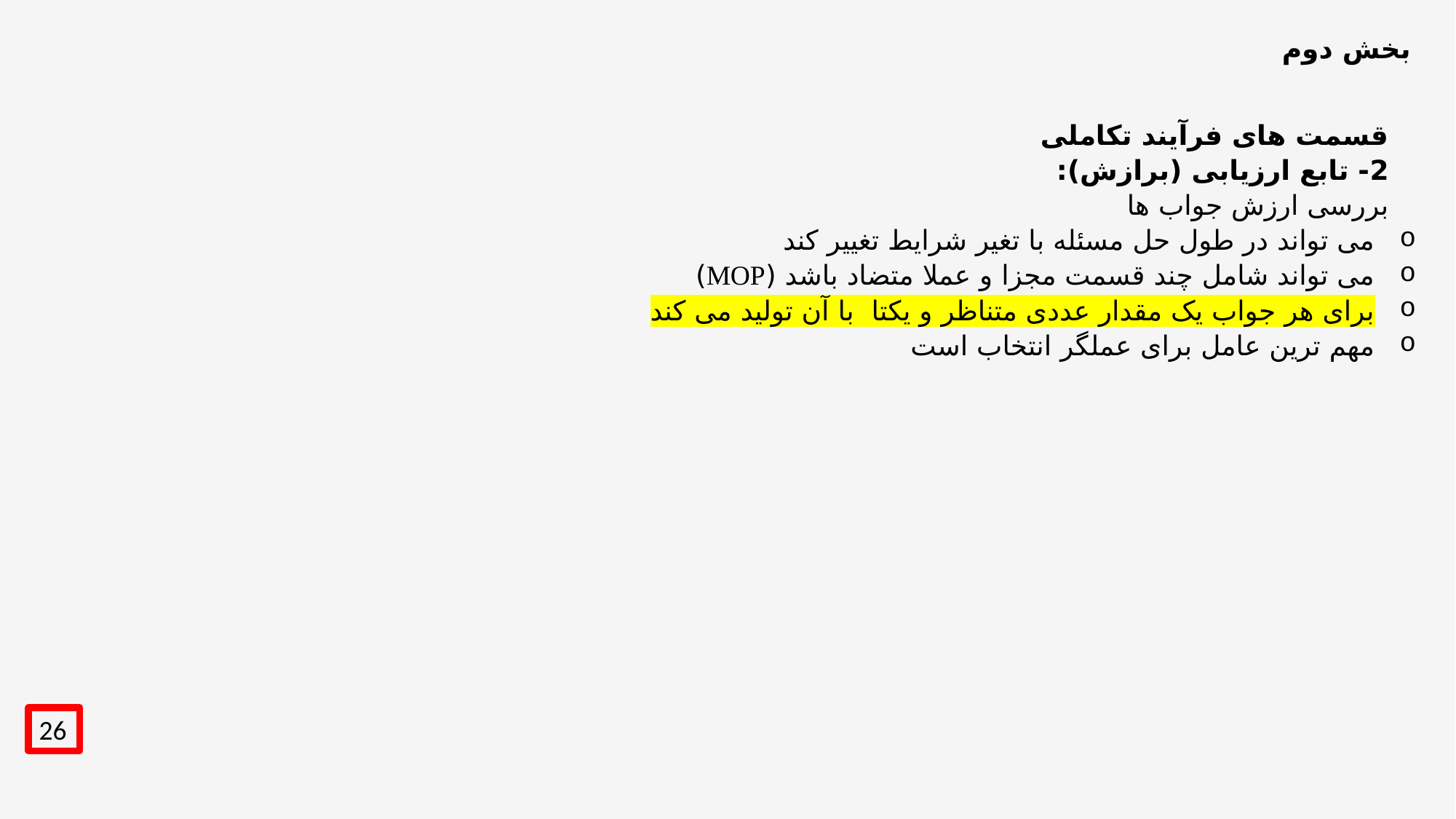

# بخش دوم
قسمت های فرآیند تکاملی
2- تابع ارزیابی (برازش):
بررسی ارزش جواب ها
می تواند در طول حل مسئله با تغیر شرایط تغییر کند
می تواند شامل چند قسمت مجزا و عملا متضاد باشد (MOP)
برای هر جواب یک مقدار عددی متناظر و یکتا  با آن تولید می کند
مهم ترین عامل برای عملگر انتخاب است

26